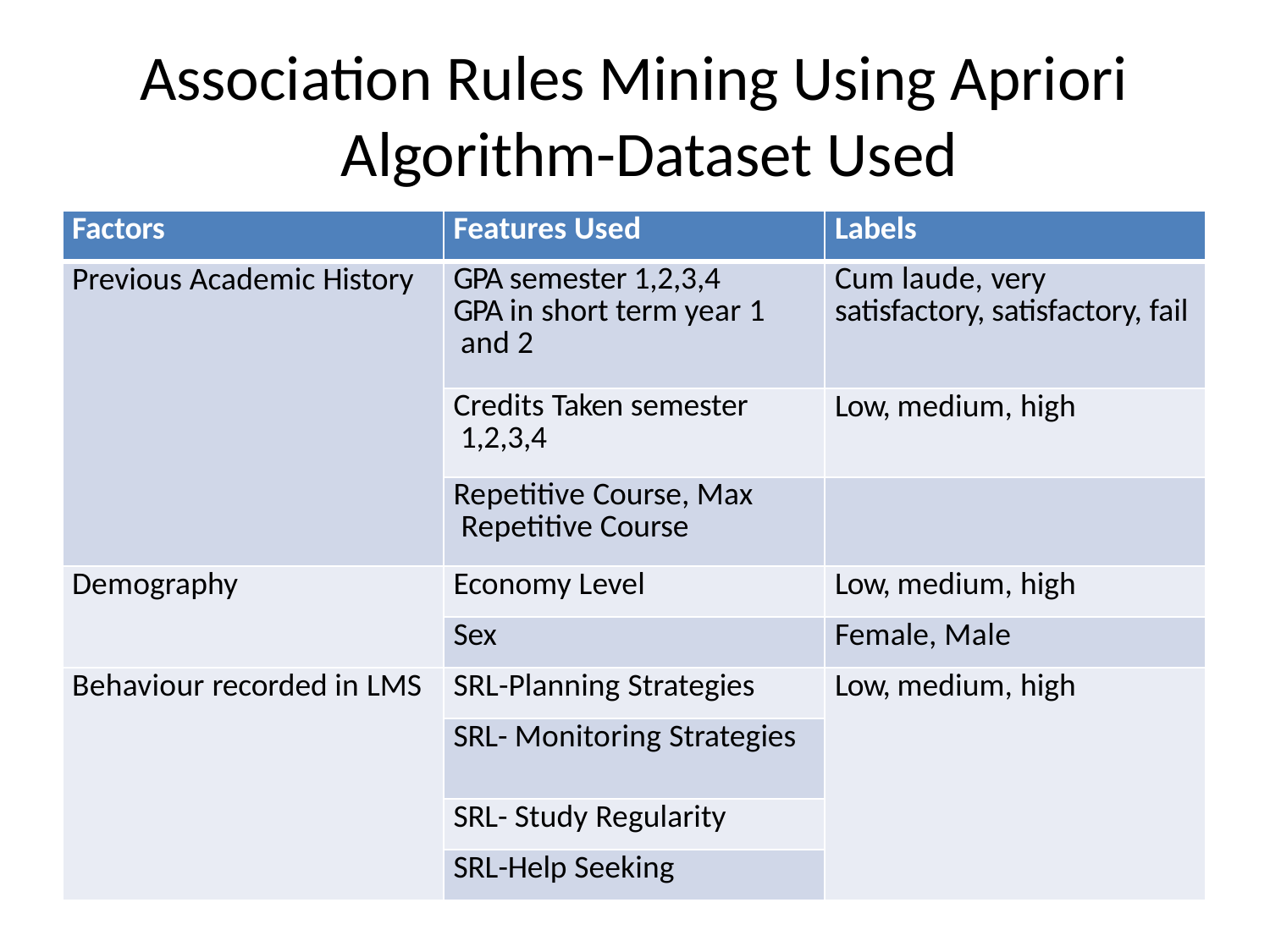

# Association Rules Mining Using Apriori  Algorithm-Dataset Used
| Factors | Features Used | Labels |
| --- | --- | --- |
| Previous Academic History | GPA semester 1,2,3,4 GPA in short term year 1 and 2 | Cum laude, very satisfactory, satisfactory, fail |
|  | Credits Taken semester 1,2,3,4 | Low, medium, high |
|  | Repetitive Course, Max Repetitive Course |  |
| Demography | Economy Level | Low, medium, high |
|  | Sex | Female, Male |
| Behaviour recorded in LMS | SRL-Planning Strategies | Low, medium, high |
|  | SRL- Monitoring Strategies |  |
|  | SRL- Study Regularity |  |
|  | SRL-Help Seeking |  |